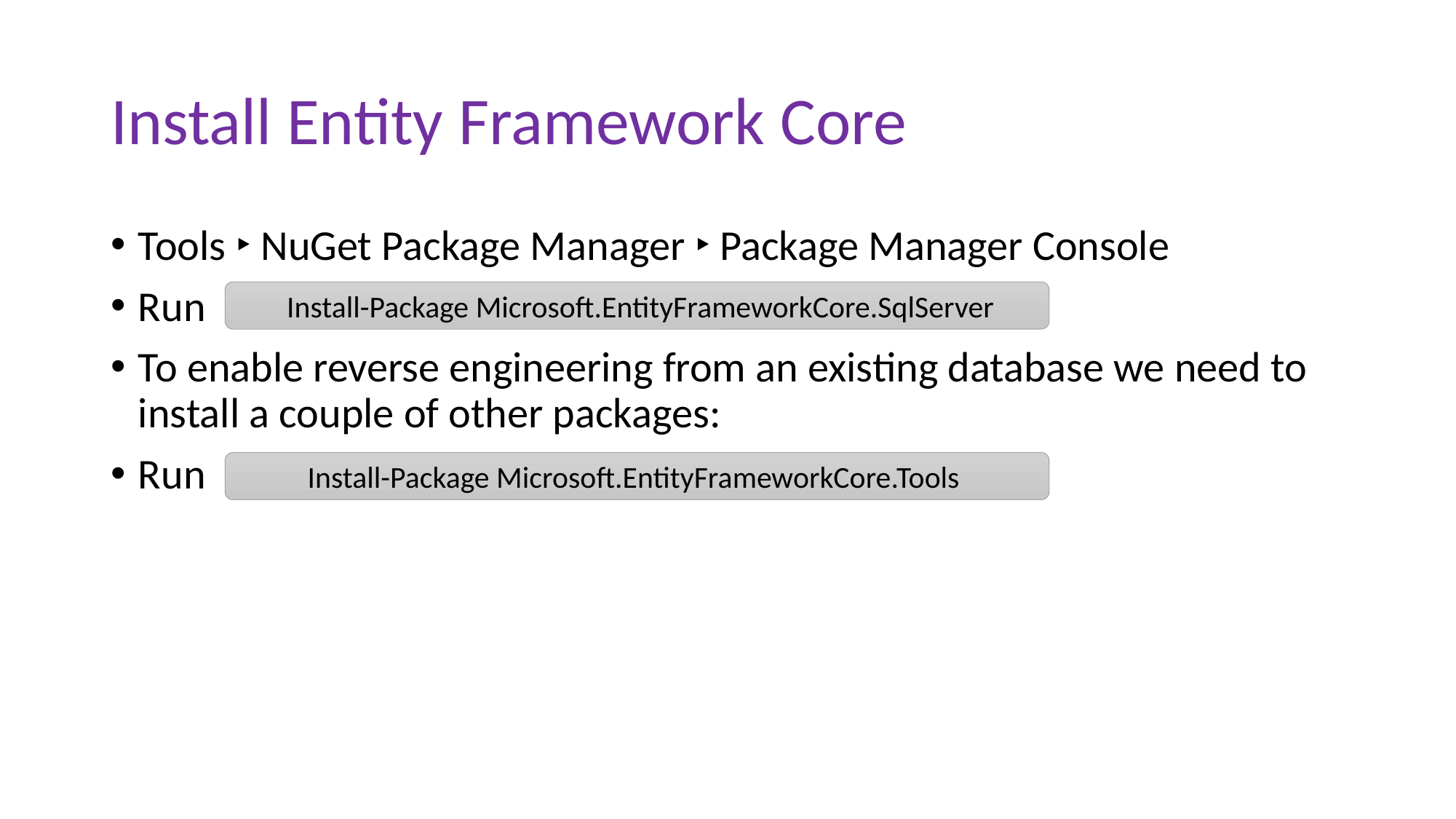

# Install Entity Framework Core
Tools ‣ NuGet Package Manager ‣ Package Manager Console
Run
To enable reverse engineering from an existing database we need to install a couple of other packages:
Run

 Install-Package Microsoft.EntityFrameworkCore.SqlServer
Install-Package Microsoft.EntityFrameworkCore.Tools